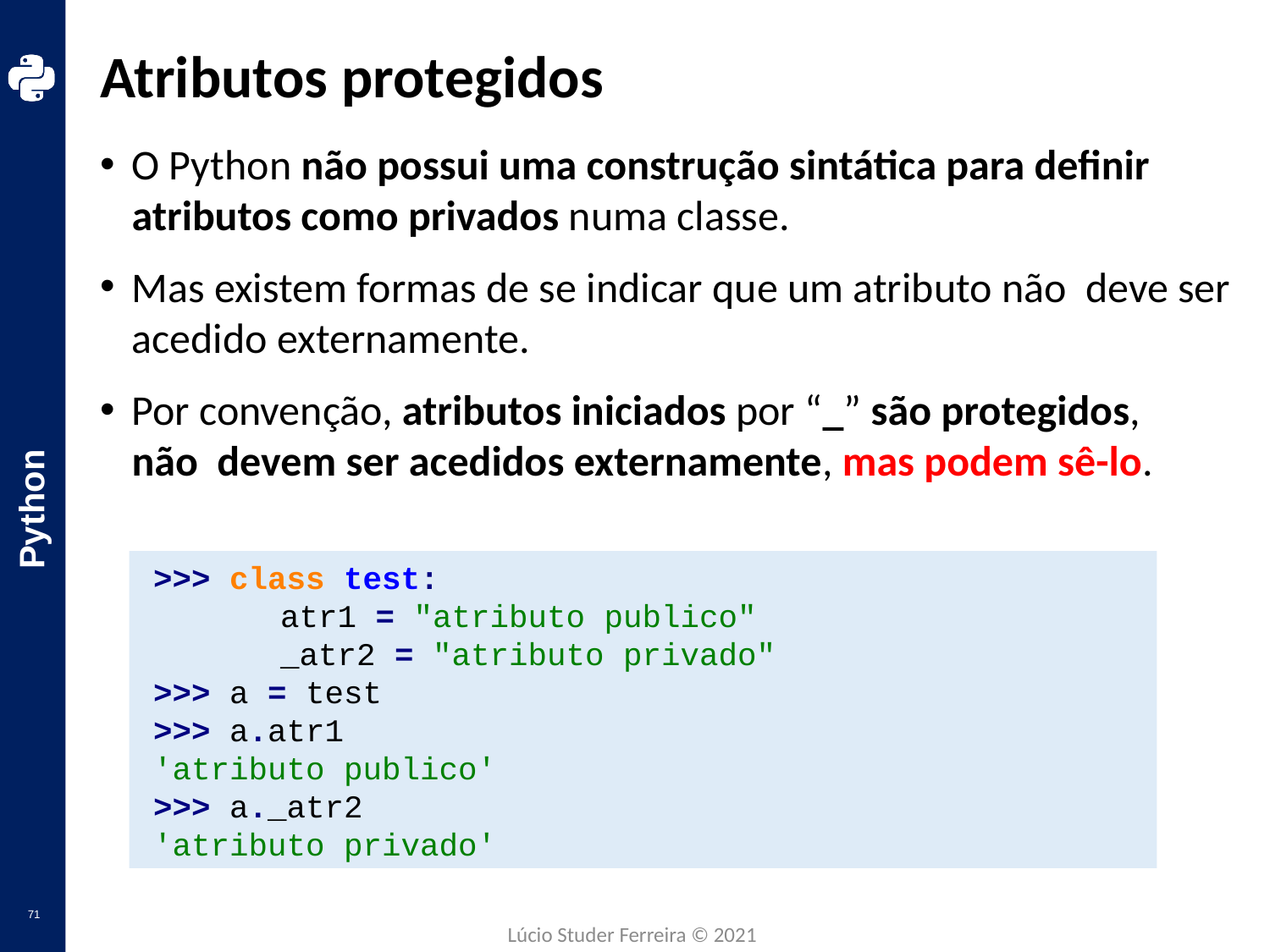

# Atributos protegidos
O Python não possui uma construção sintática para definir atributos como privados numa classe.
Mas existem formas de se indicar que um atributo não  deve ser acedido externamente.
Por convenção, atributos iniciados por “_” são protegidos,
não  devem ser acedidos externamente, mas podem sê-lo.

>>> class test:
	atr1 = "atributo publico"
	_atr2 = "atributo privado"
>>> a = test
>>> a.atr1
'atributo publico'
>>> a._atr2
'atributo privado'